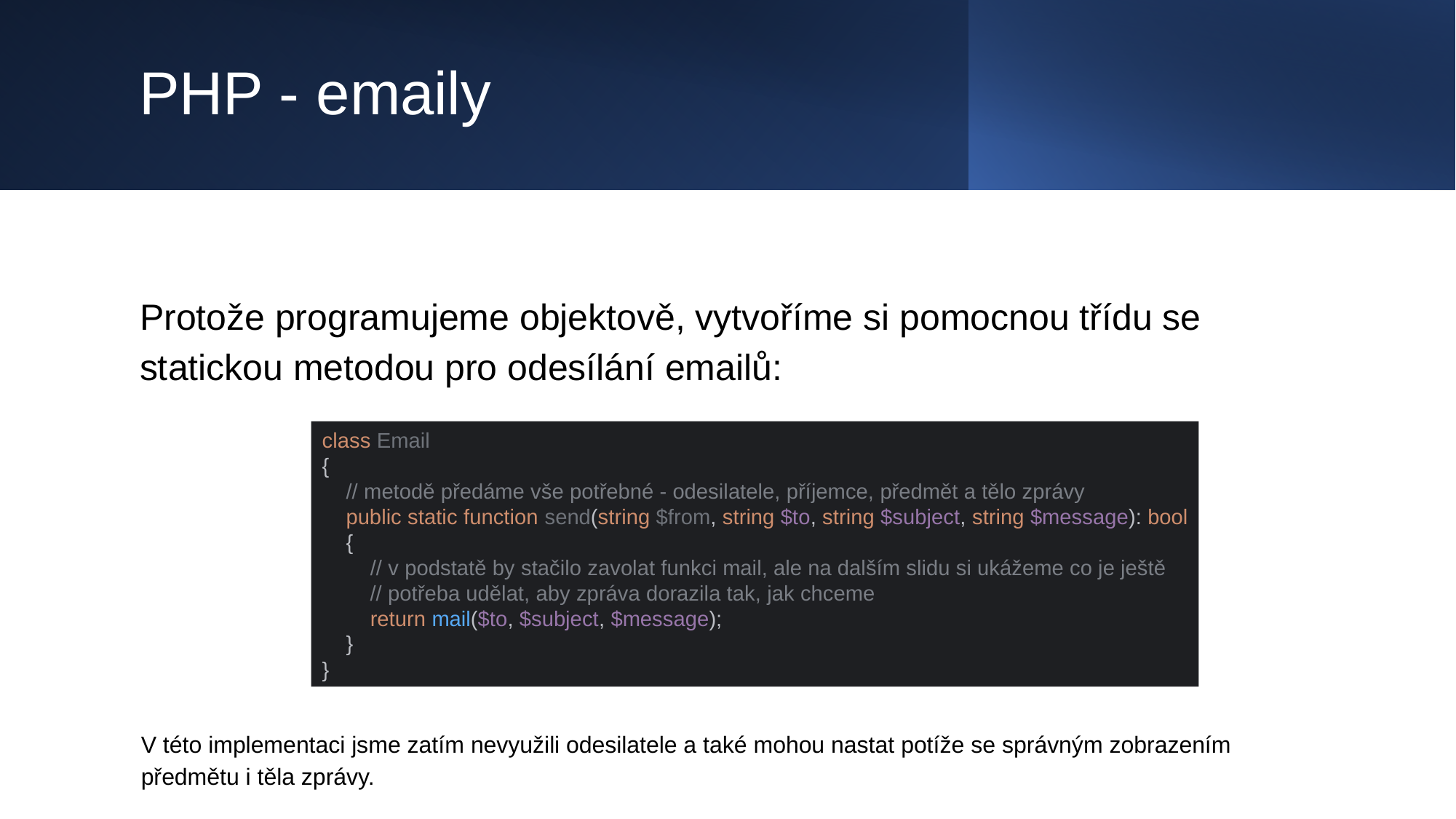

# PHP - emaily
Protože programujeme objektově, vytvoříme si pomocnou třídu se statickou metodou pro odesílání emailů:
class Email
{
    // metodě předáme vše potřebné - odesilatele, příjemce, předmět a tělo zprávy
    public static function send(string $from, string $to, string $subject, string $message): bool
    {
        // v podstatě by stačilo zavolat funkci mail, ale na dalším slidu si ukážeme co je ještě
        // potřeba udělat, aby zpráva dorazila tak, jak chceme
        return mail($to, $subject, $message);
    }
}
V této implementaci jsme zatím nevyužili odesilatele a také mohou nastat potíže se správným zobrazením předmětu i těla zprávy.